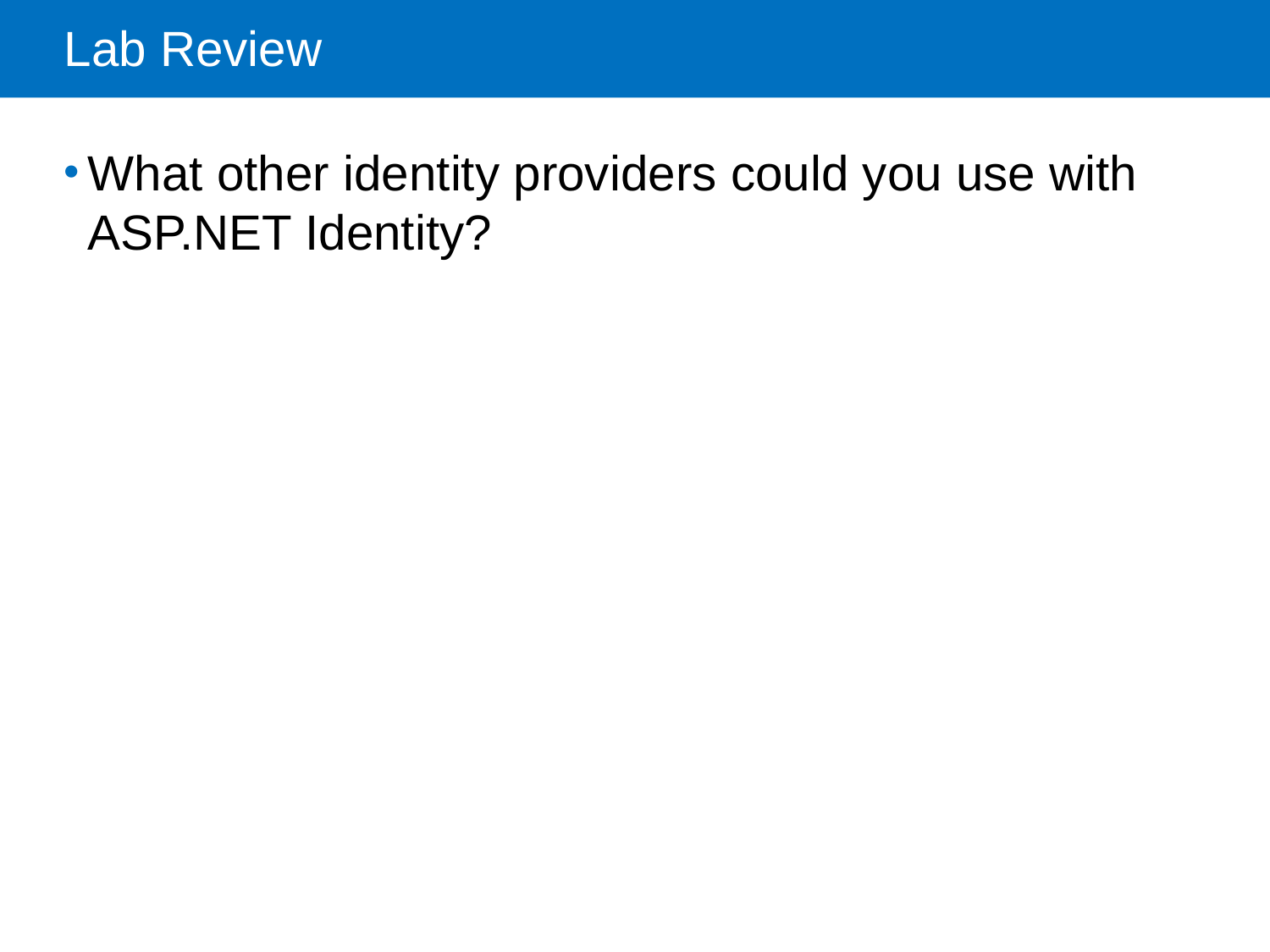

# Lab Review
What other identity providers could you use with ASP.NET Identity?